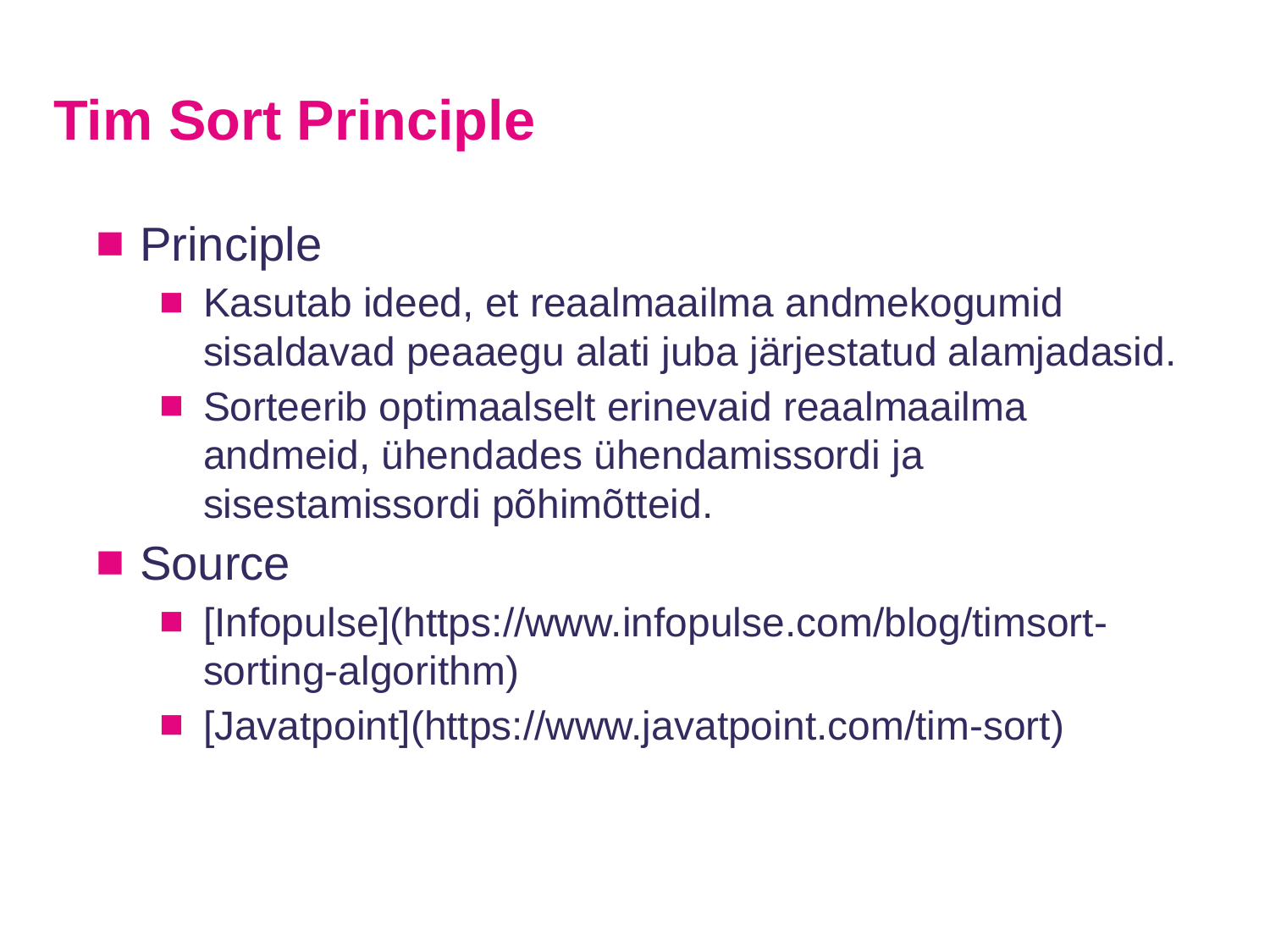

# Tim Sort Principle
Principle
Kasutab ideed, et reaalmaailma andmekogumid sisaldavad peaaegu alati juba järjestatud alamjadasid.
Sorteerib optimaalselt erinevaid reaalmaailma andmeid, ühendades ühendamissordi ja sisestamissordi põhimõtteid.
Source
[Infopulse](https://www.infopulse.com/blog/timsort-sorting-algorithm)
[Javatpoint](https://www.javatpoint.com/tim-sort)